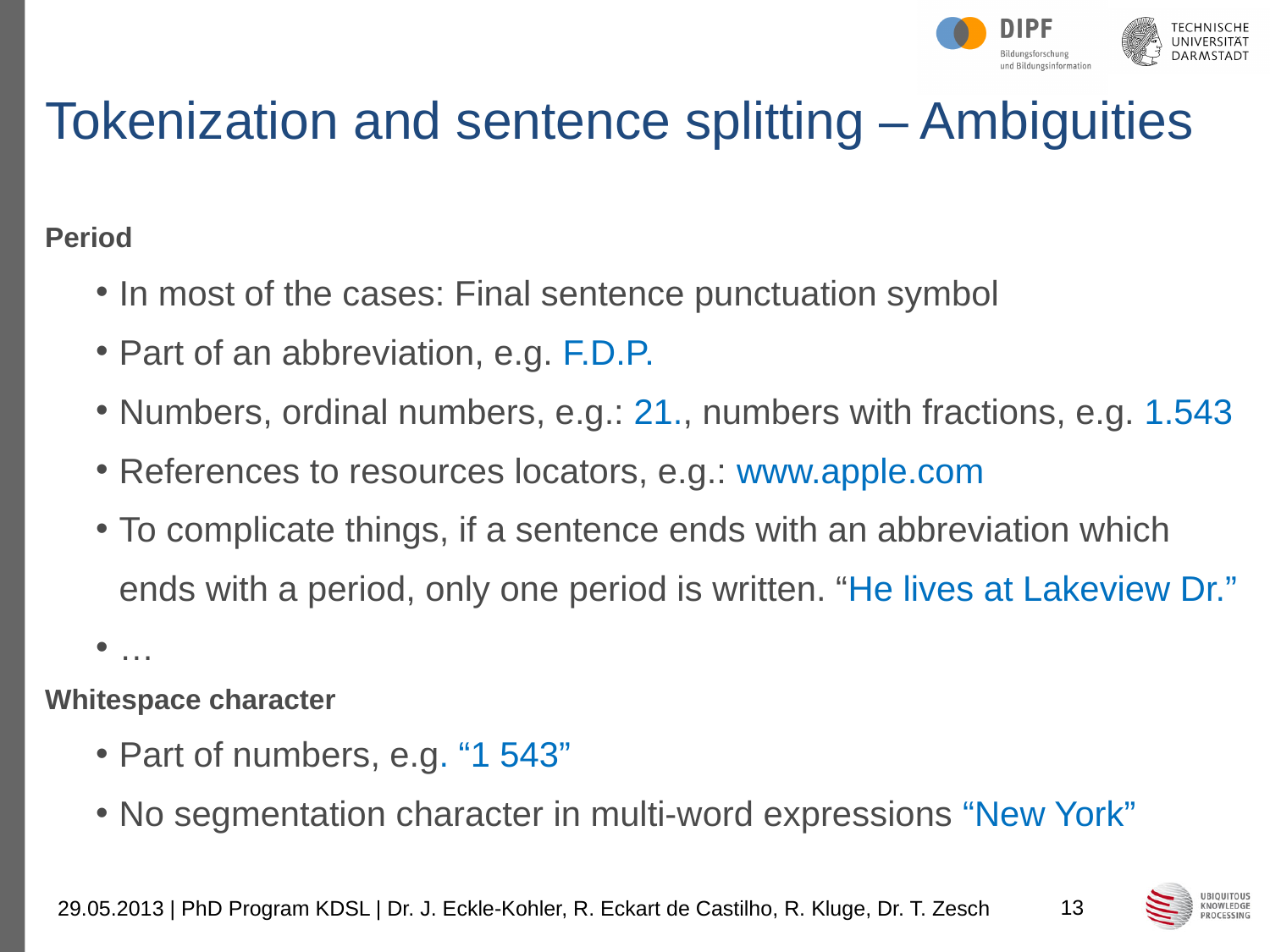

# Tokenization and sentence splitting – Ambiguities
Period
In most of the cases: Final sentence punctuation symbol
Part of an abbreviation, e.g. F.D.P.
Numbers, ordinal numbers, e.g.: 21., numbers with fractions, e.g. 1.543
References to resources locators, e.g.: www.apple.com
To complicate things, if a sentence ends with an abbreviation which ends with a period, only one period is written. “He lives at Lakeview Dr.”
…
Whitespace character
Part of numbers, e.g. “1 543”
No segmentation character in multi-word expressions “New York”

13
29.05.2013 | PhD Program KDSL | Dr. J. Eckle-Kohler, R. Eckart de Castilho, R. Kluge, Dr. T. Zesch